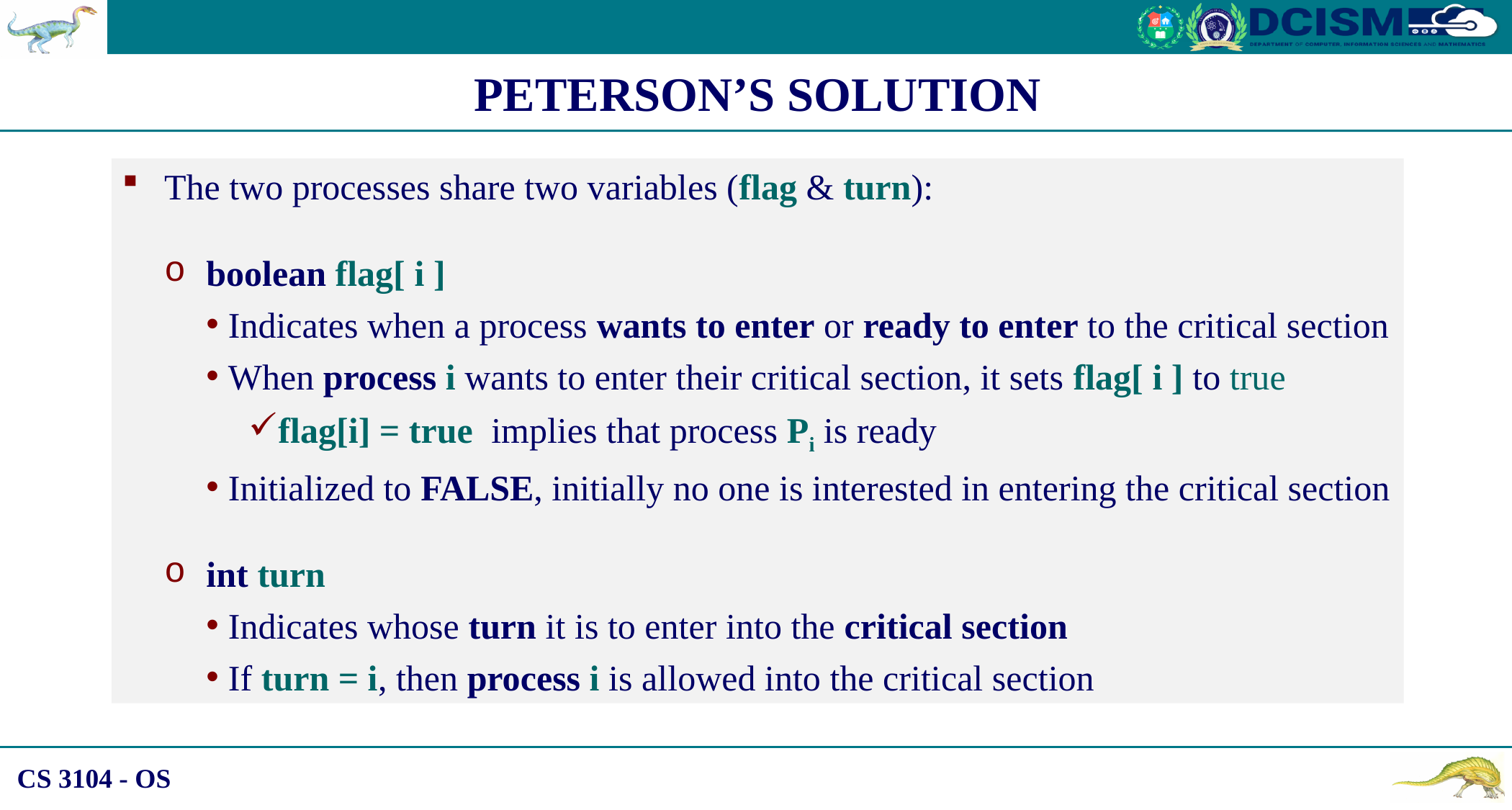

PETERSON’S SOLUTION
The two processes share two variables (flag & turn):

boolean flag[ i ]
Indicates when a process wants to enter or ready to enter to the critical section
When process i wants to enter their critical section, it sets flag[ i ] to true
flag[i] = true  implies that process Pi is ready
Initialized to FALSE, initially no one is interested in entering the critical section

int turn
Indicates whose turn it is to enter into the critical section
If turn = i, then process i is allowed into the critical section